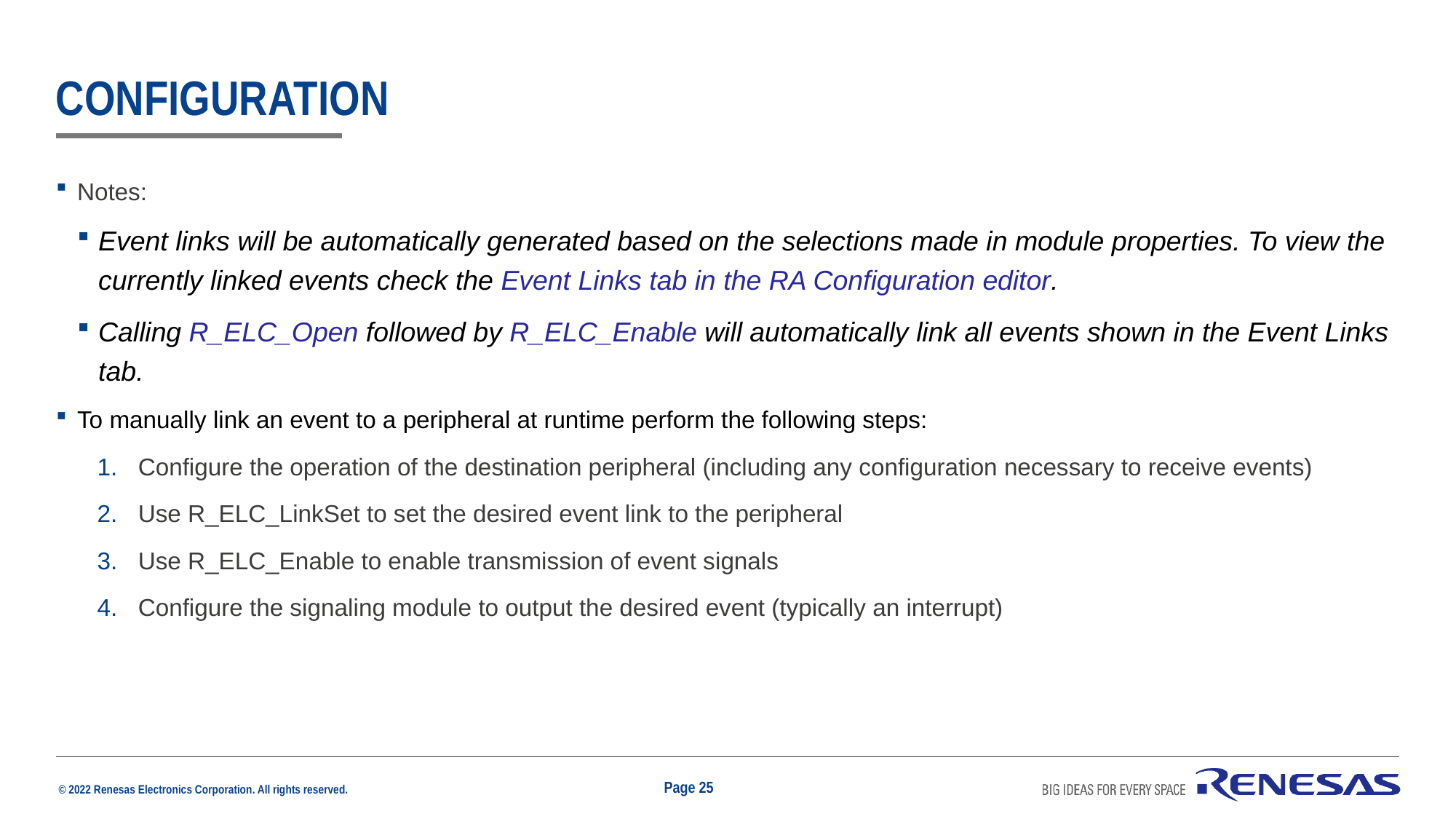

# Configuration
Notes:
Event links will be automatically generated based on the selections made in module properties. To view the
currently linked events check the Event Links tab in the RA Configuration editor.
Calling R_ELC_Open followed by R_ELC_Enable will automatically link all events shown in the Event Links tab.
To manually link an event to a peripheral at runtime perform the following steps:
Configure the operation of the destination peripheral (including any configuration necessary to receive events)
Use R_ELC_LinkSet to set the desired event link to the peripheral
Use R_ELC_Enable to enable transmission of event signals
Configure the signaling module to output the desired event (typically an interrupt)